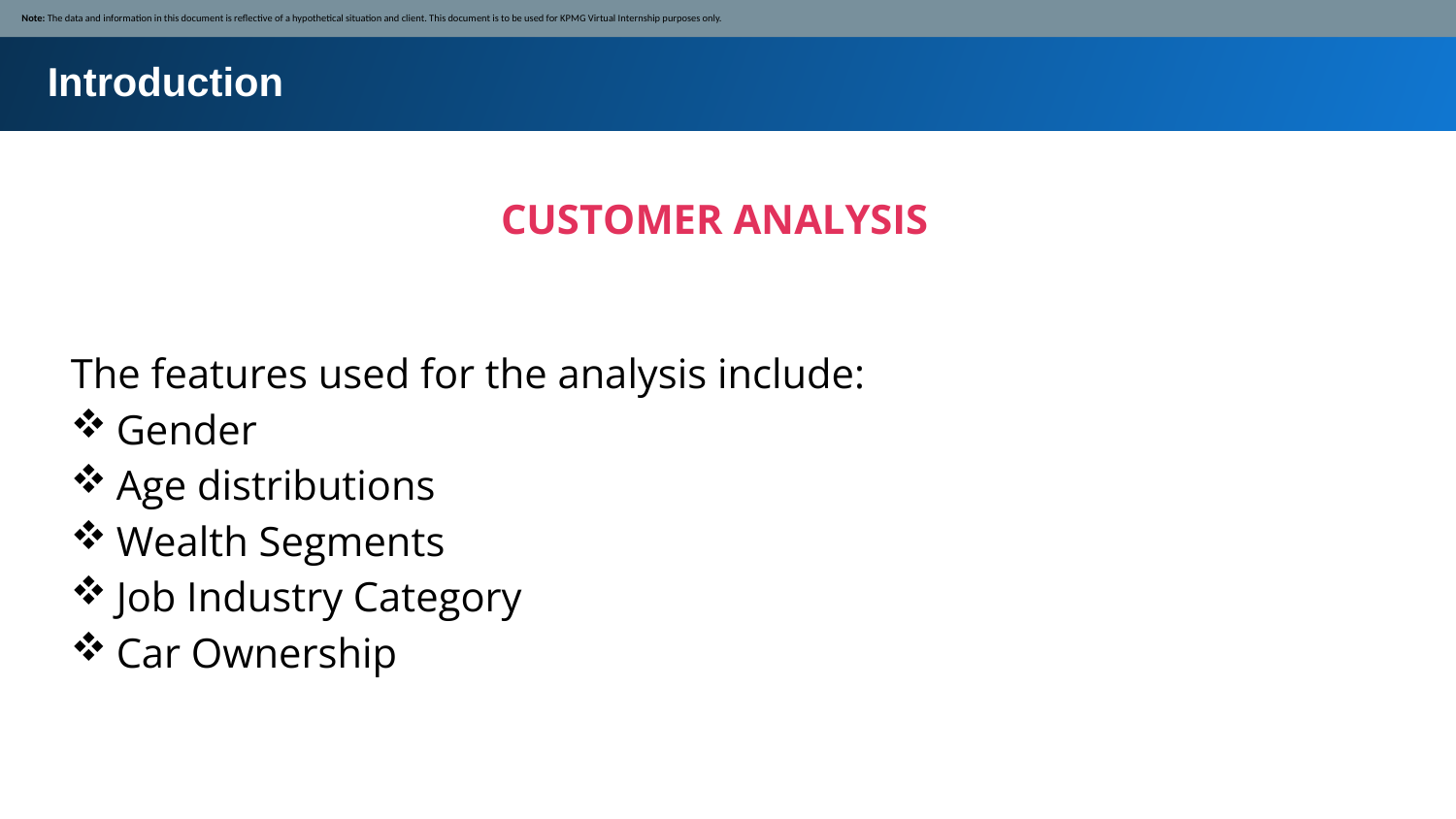

Note: The data and information in this document is reflective of a hypothetical situation and client. This document is to be used for KPMG Virtual Internship purposes only.
Introduction
CUSTOMER ANALYSIS
The features used for the analysis include:
Gender
Age distributions
Wealth Segments
Job Industry Category
Car Ownership